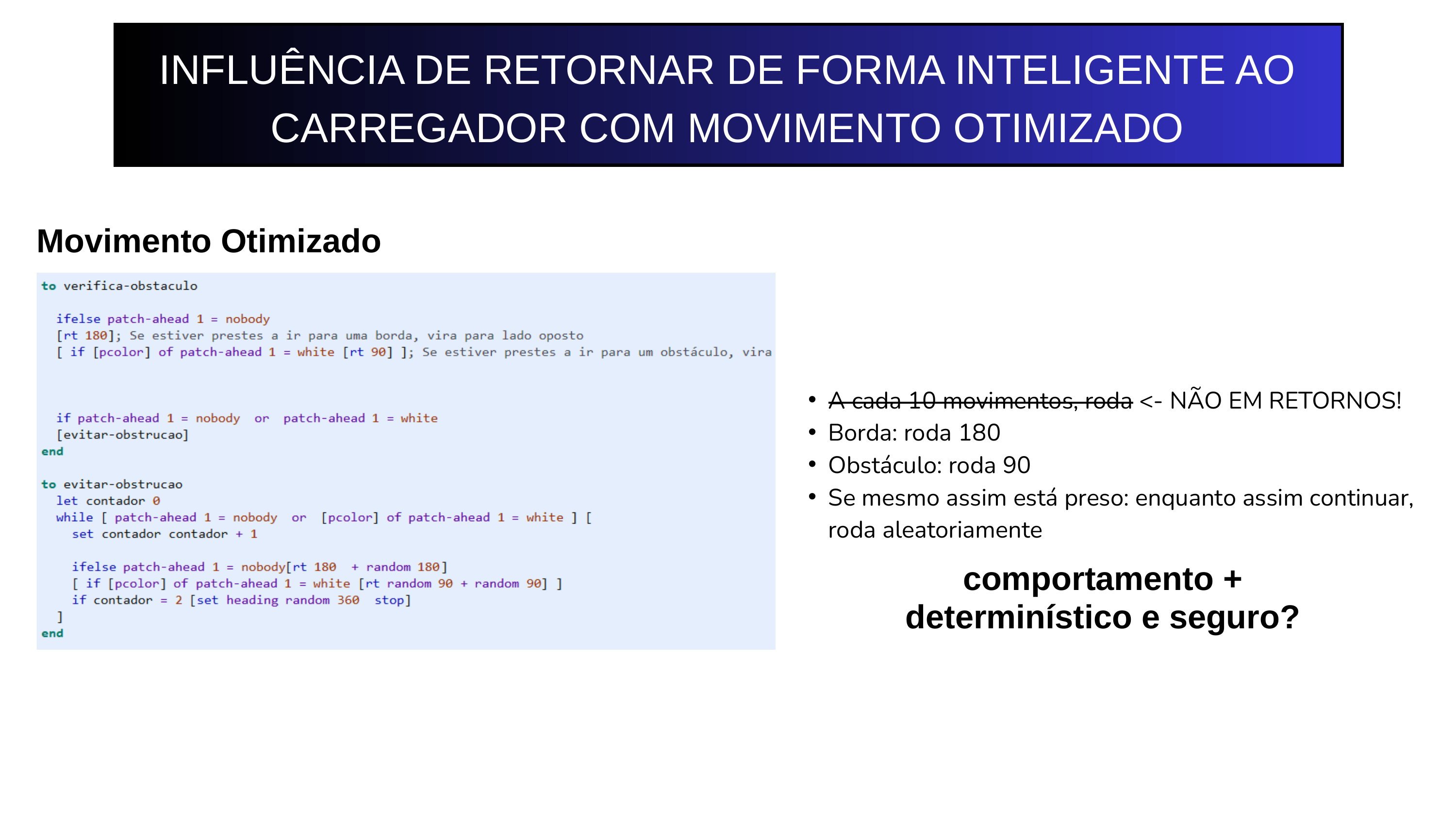

INFLUÊNCIA DE RETORNAR DE FORMA INTELIGENTE AO CARREGADOR COM MOVIMENTO OTIMIZADO
Movimento Otimizado

A cada 10 movimentos, roda <- NÃO EM RETORNOS!
Borda: roda 180
Obstáculo: roda 90
Se mesmo assim está preso: enquanto assim continuar, roda aleatoriamente
comportamento + determinístico e seguro?